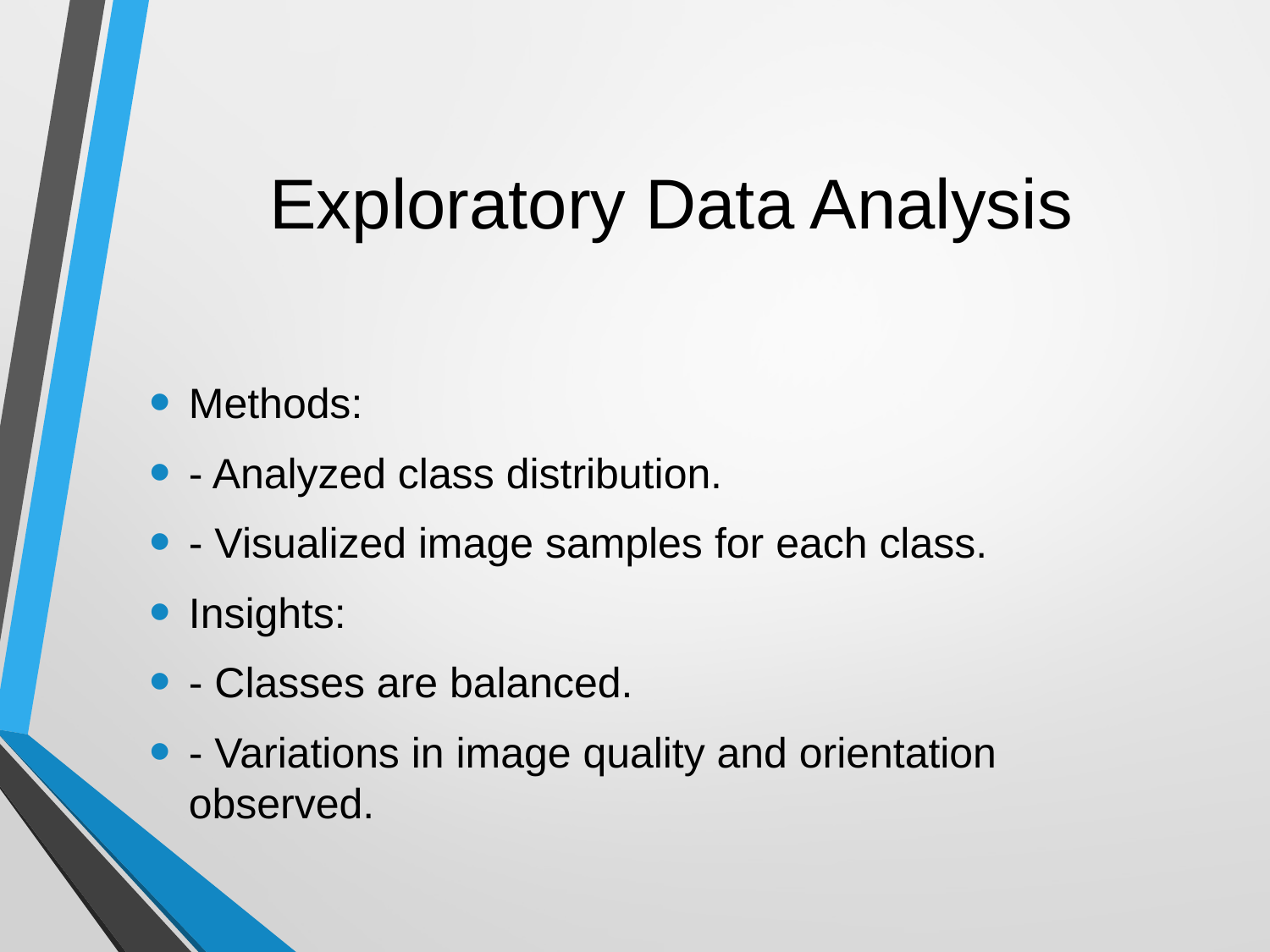

# Exploratory Data Analysis
Methods:
- Analyzed class distribution.
- Visualized image samples for each class.
Insights:
- Classes are balanced.
- Variations in image quality and orientation observed.